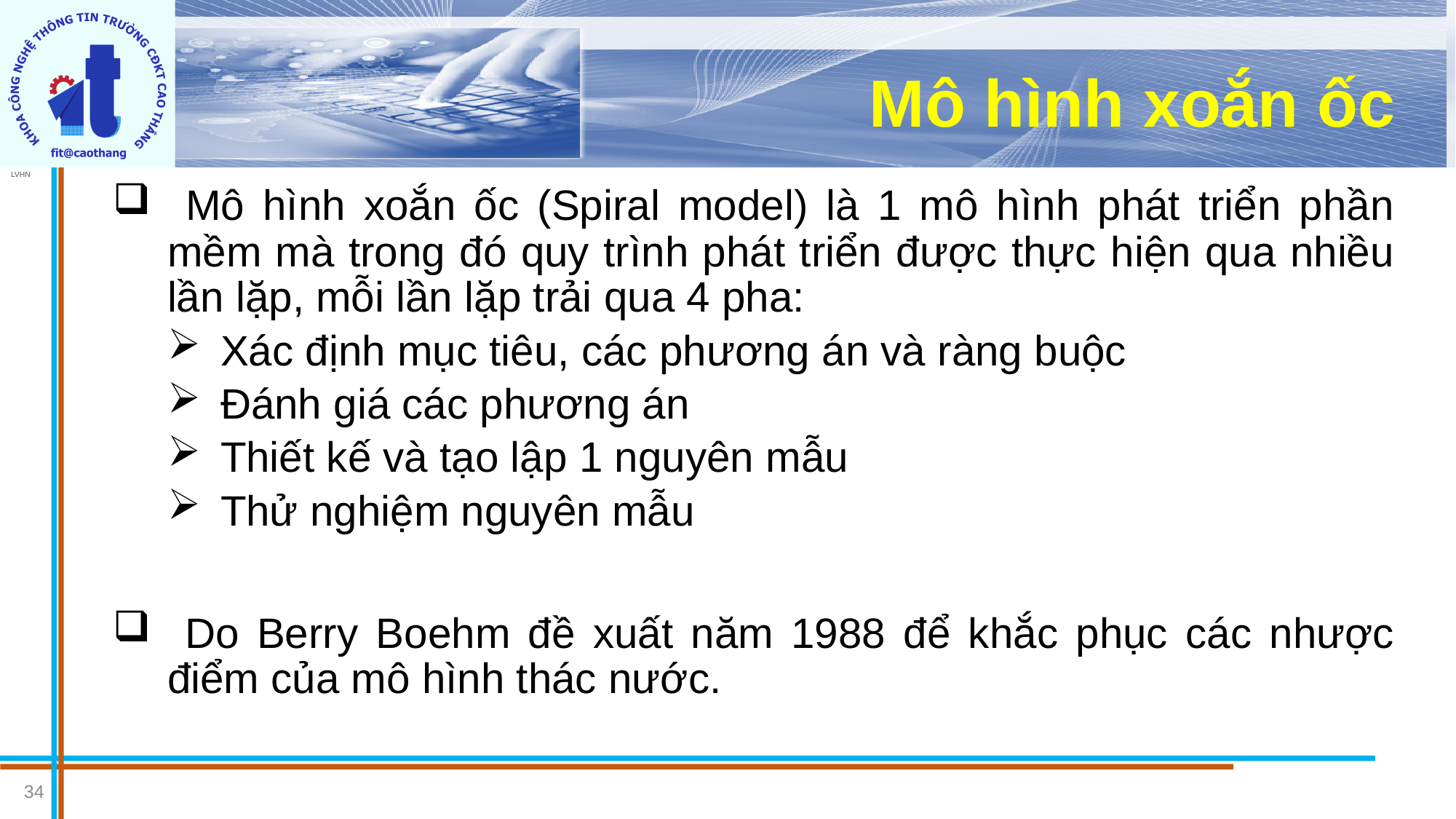

# Mô hình xoắn ốc
 Mô hình xoắn ốc (Spiral model) là 1 mô hình phát triển phần mềm mà trong đó quy trình phát triển được thực hiện qua nhiều lần lặp, mỗi lần lặp trải qua 4 pha:
 Xác định mục tiêu, các phương án và ràng buộc
 Đánh giá các phương án
 Thiết kế và tạo lập 1 nguyên mẫu
 Thử nghiệm nguyên mẫu

 Do Berry Boehm đề xuất năm 1988 để khắc phục các nhược điểm của mô hình thác nước.

34